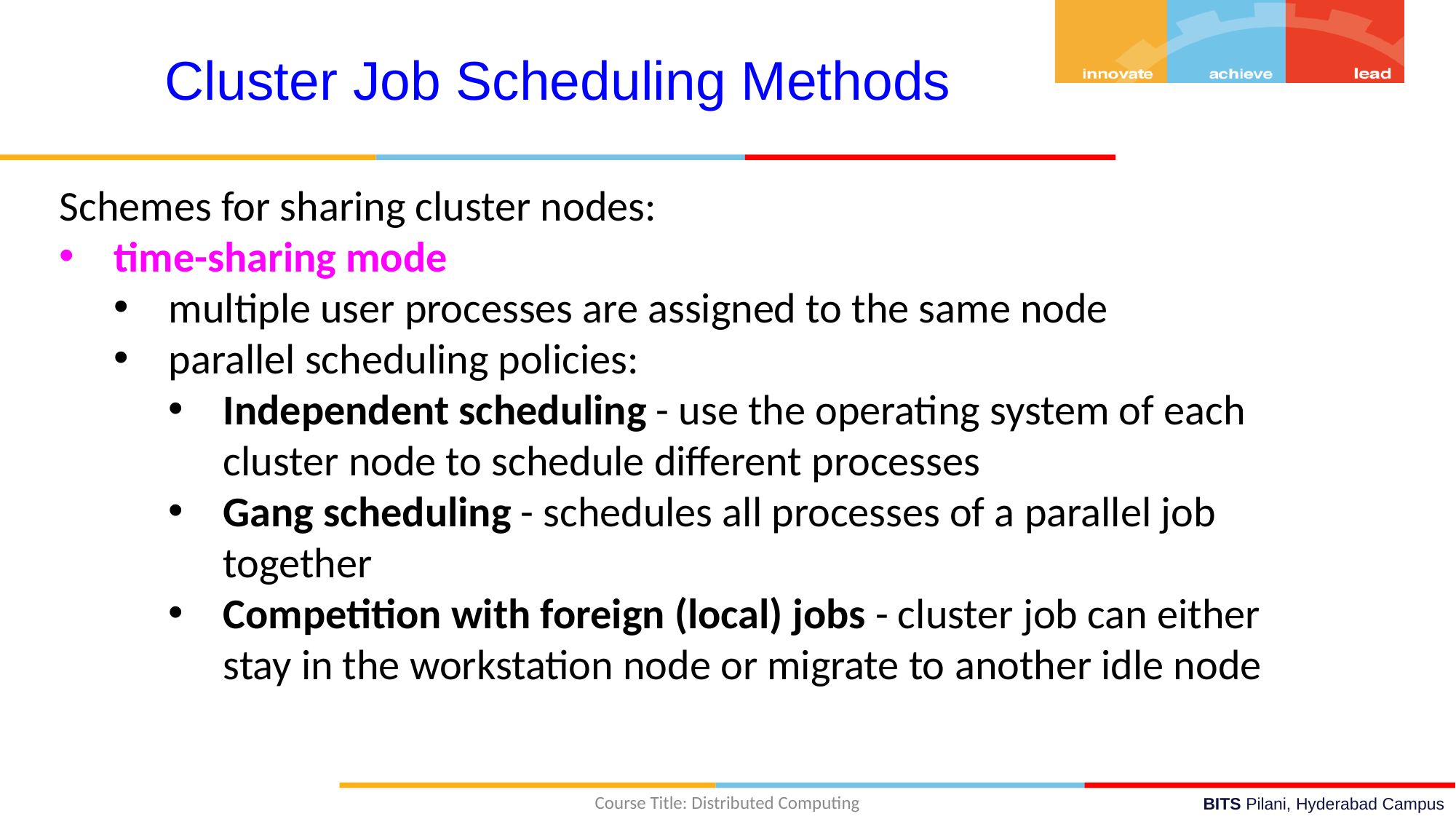

Cluster Job Scheduling Methods

Schemes for sharing cluster nodes:
time-sharing mode
multiple user processes are assigned to the same node
parallel scheduling policies:
Independent scheduling - use the operating system of each cluster node to schedule different processes
Gang scheduling - schedules all processes of a parallel job together
Competition with foreign (local) jobs - cluster job can either stay in the workstation node or migrate to another idle node
Course Title: Distributed Computing